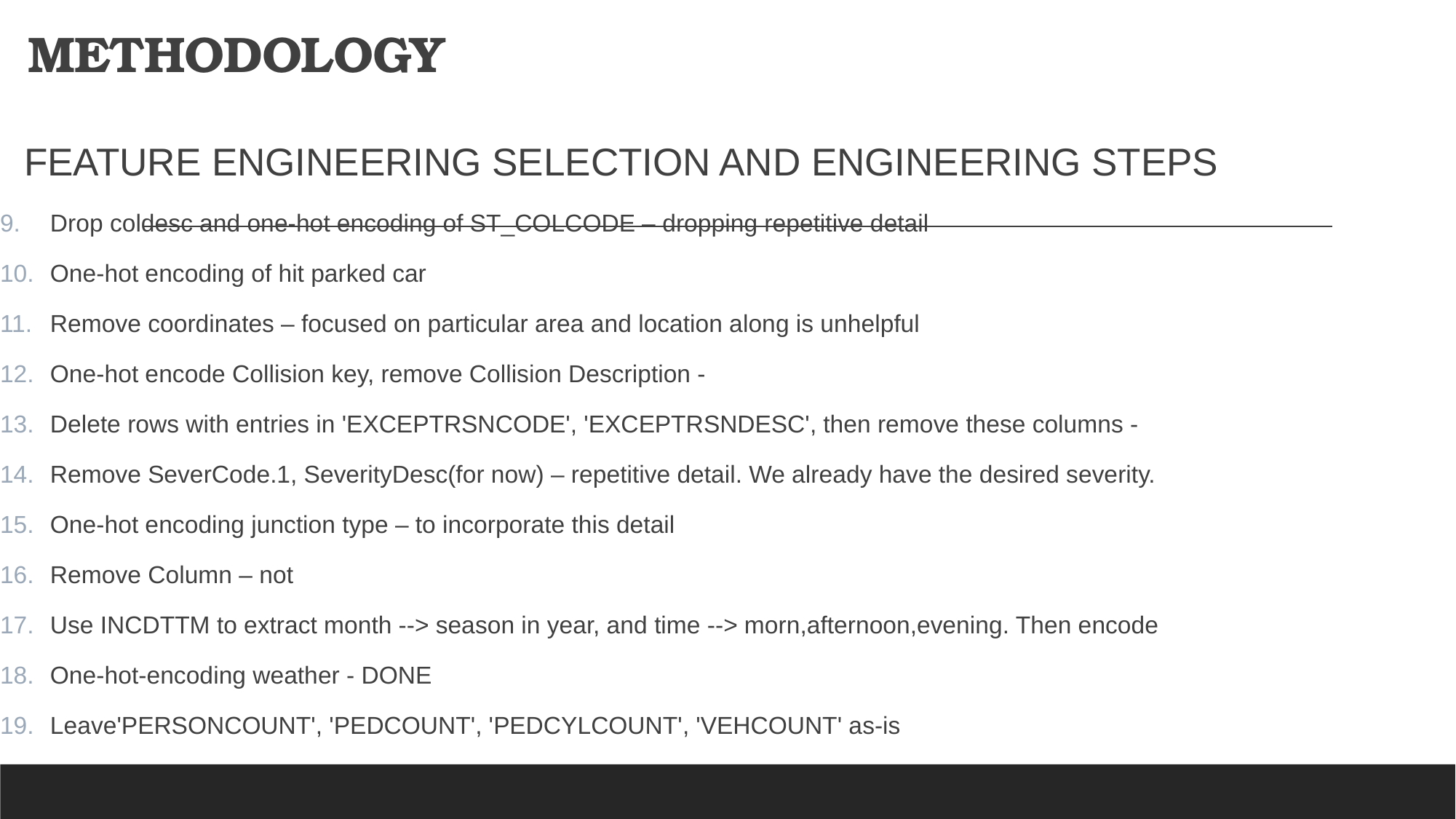

# METHODOLOGY
 FEATURE ENGINEERING SELECTION AND ENGINEERING STEPS
Drop coldesc and one-hot encoding of ST_COLCODE – dropping repetitive detail
One-hot encoding of hit parked car
Remove coordinates – focused on particular area and location along is unhelpful
One-hot encode Collision key, remove Collision Description -
Delete rows with entries in 'EXCEPTRSNCODE', 'EXCEPTRSNDESC', then remove these columns -
Remove SeverCode.1, SeverityDesc(for now) – repetitive detail. We already have the desired severity.
One-hot encoding junction type – to incorporate this detail
Remove Column – not
Use INCDTTM to extract month --> season in year, and time --> morn,afternoon,evening. Then encode
One-hot-encoding weather - DONE
Leave'PERSONCOUNT', 'PEDCOUNT', 'PEDCYLCOUNT', 'VEHCOUNT' as-is